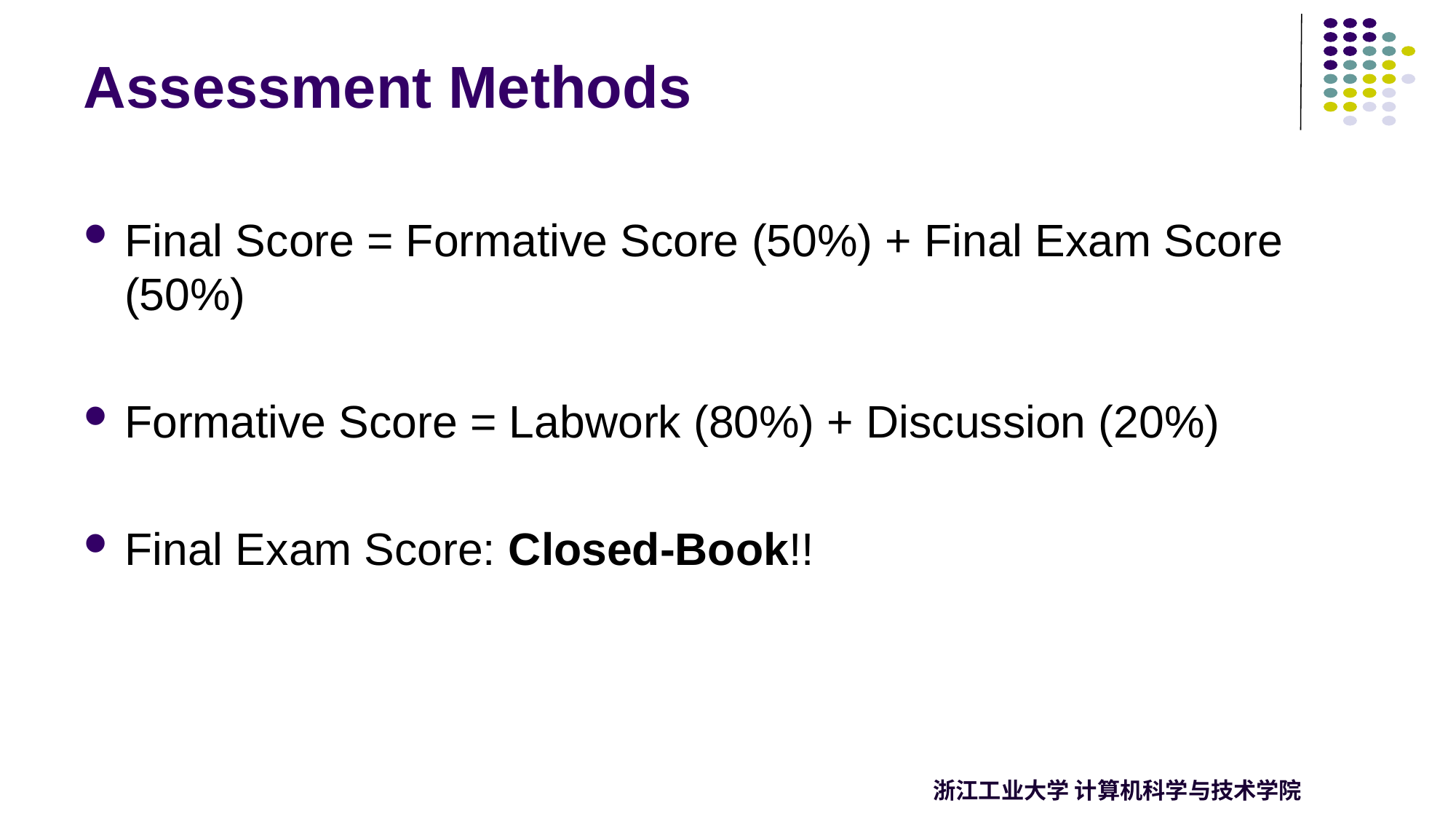

# Assessment Methods
Final Score = Formative Score (50%) + Final Exam Score (50%)

Formative Score = Labwork (80%) + Discussion (20%)

Final Exam Score: Closed-Book!!